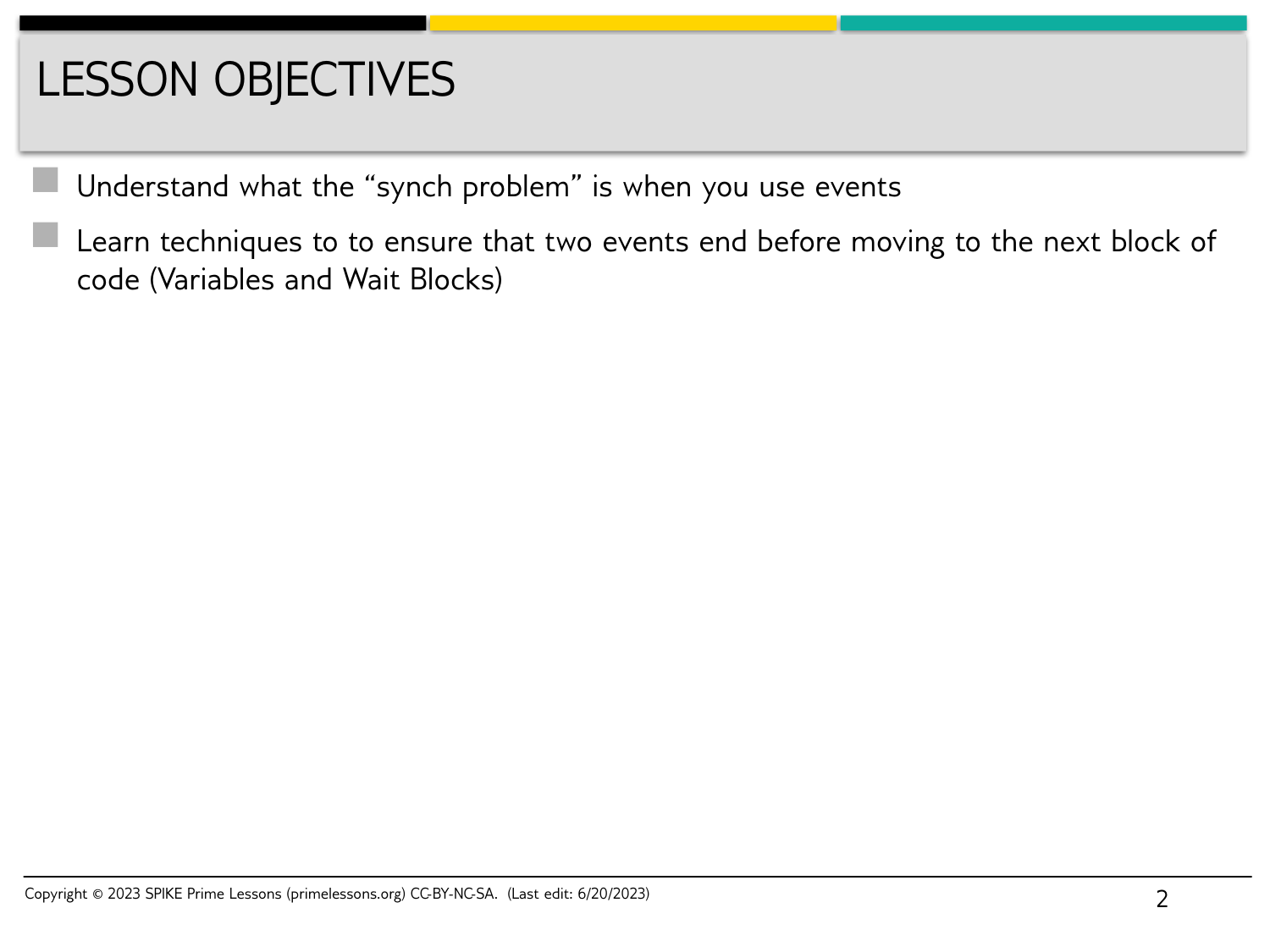

# Lesson Objectives
Understand what the “synch problem” is when you use events
Learn techniques to to ensure that two events end before moving to the next block of code (Variables and Wait Blocks)
2
Copyright © 2023 SPIKE Prime Lessons (primelessons.org) CC-BY-NC-SA.  (Last edit: 6/20/2023)